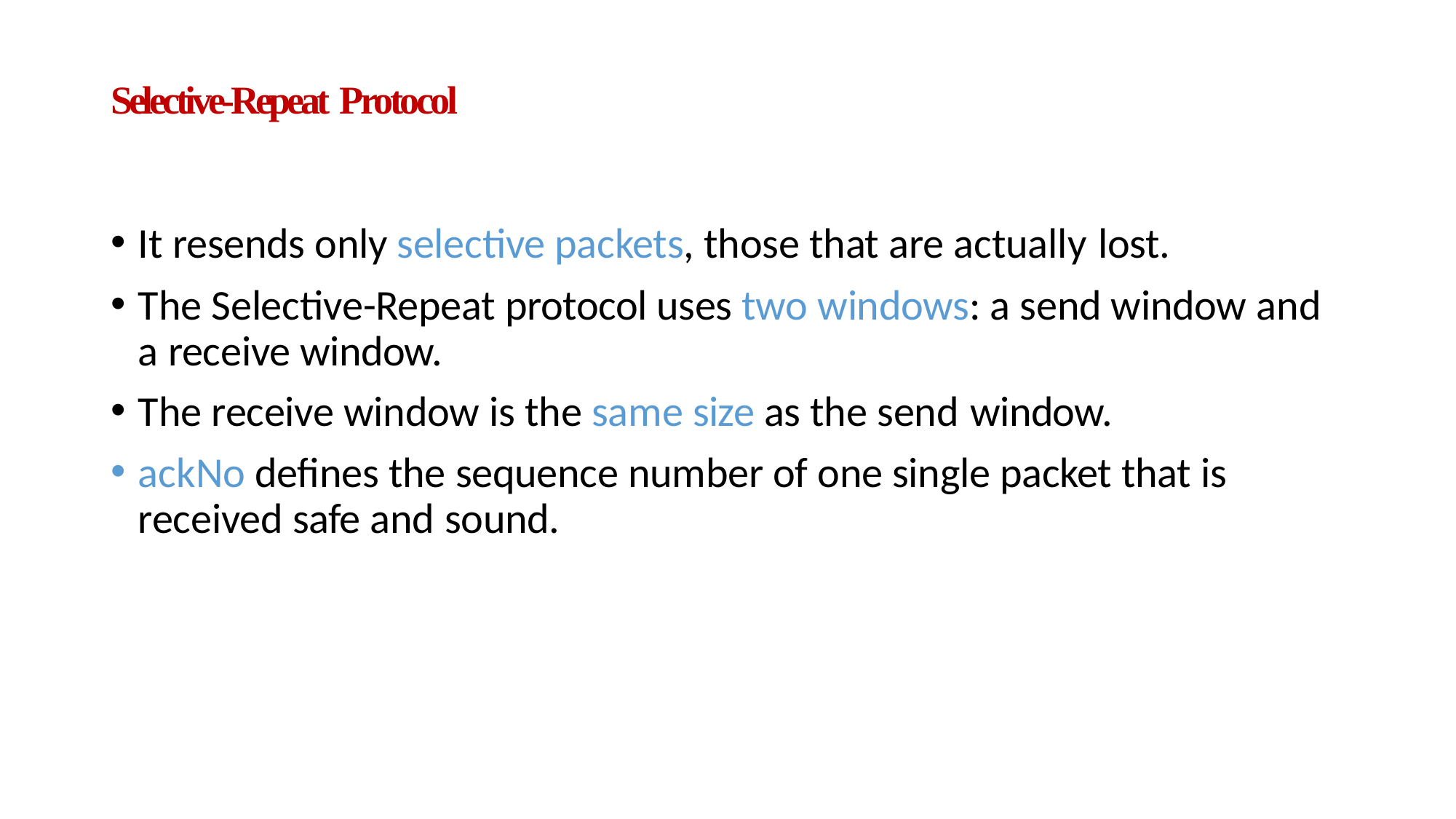

# Selective-Repeat Protocol
It resends only selective packets, those that are actually lost.
The Selective-Repeat protocol uses two windows: a send window and  a receive window.
The receive window is the same size as the send window.
ackNo defines the sequence number of one single packet that is  received safe and sound.